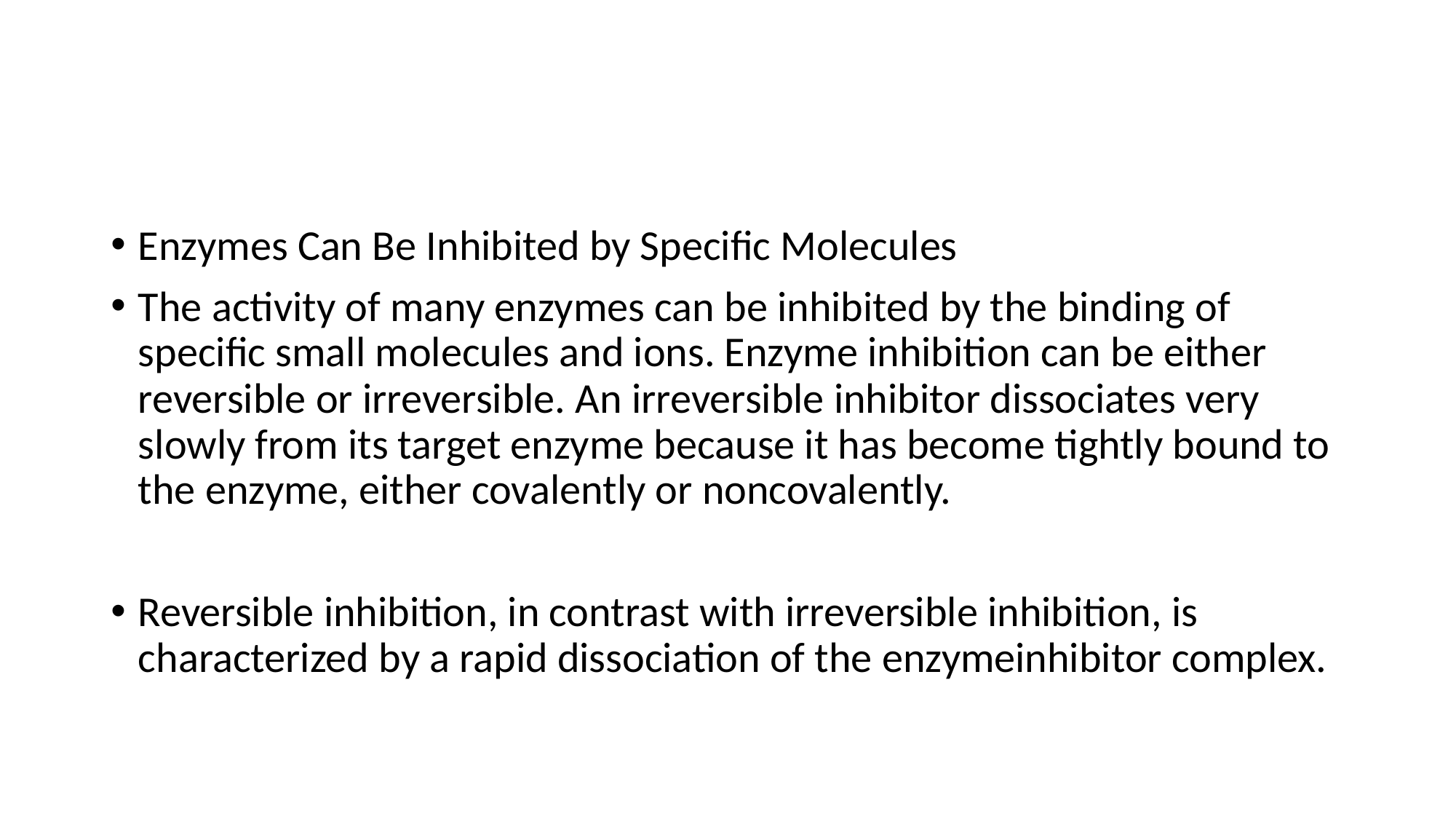

#
Enzymes Can Be Inhibited by Specific Molecules
The activity of many enzymes can be inhibited by the binding of specific small molecules and ions. Enzyme inhibition can be either reversible or irreversible. An irreversible inhibitor dissociates very slowly from its target enzyme because it has become tightly bound to the enzyme, either covalently or noncovalently.

Reversible inhibition, in contrast with irreversible inhibition, is characterized by a rapid dissociation of the enzymeinhibitor complex.